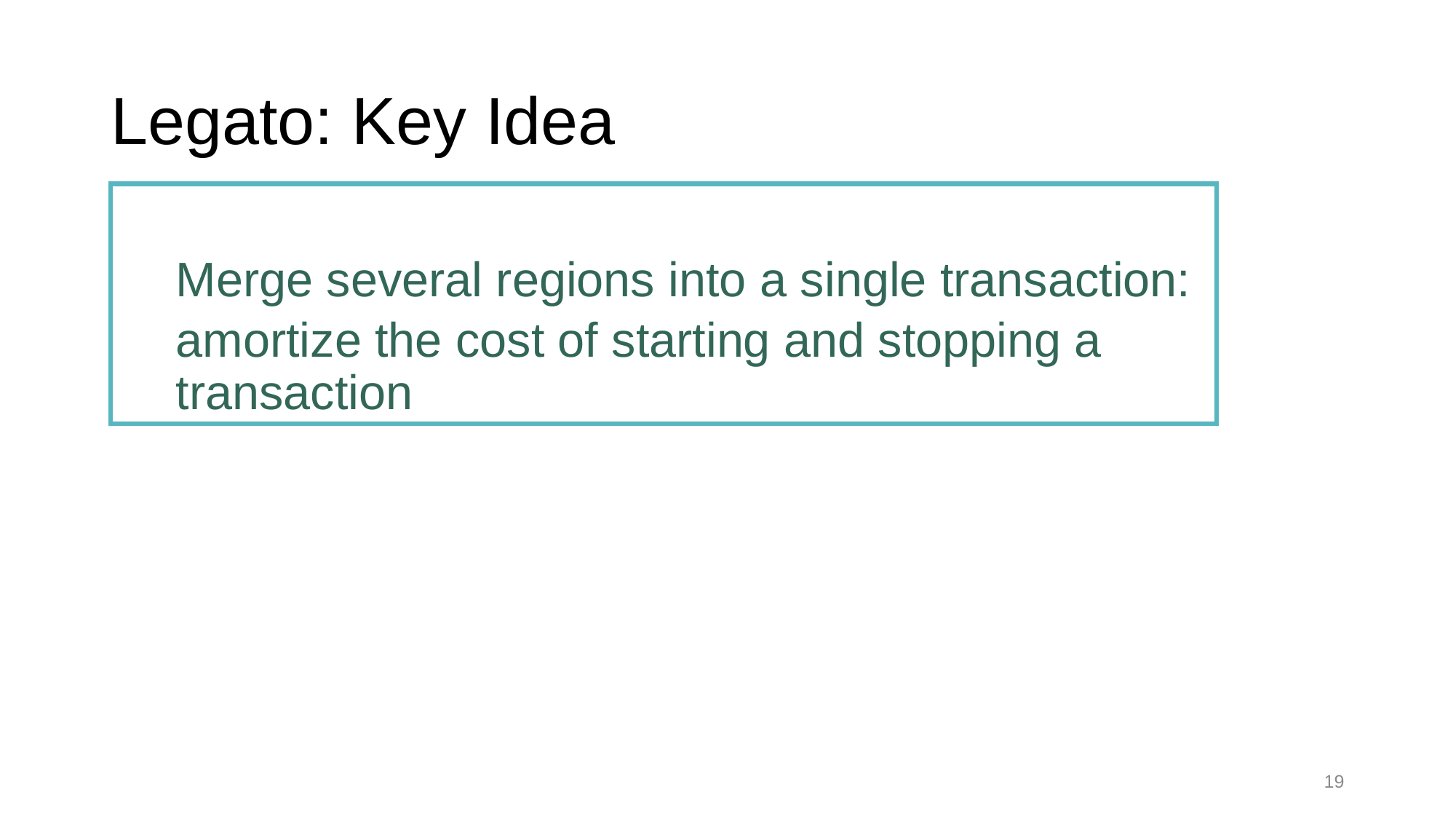

# Legato: Key Idea

Merge several regions into a single transaction:
amortize the cost of starting and stopping a transaction

19